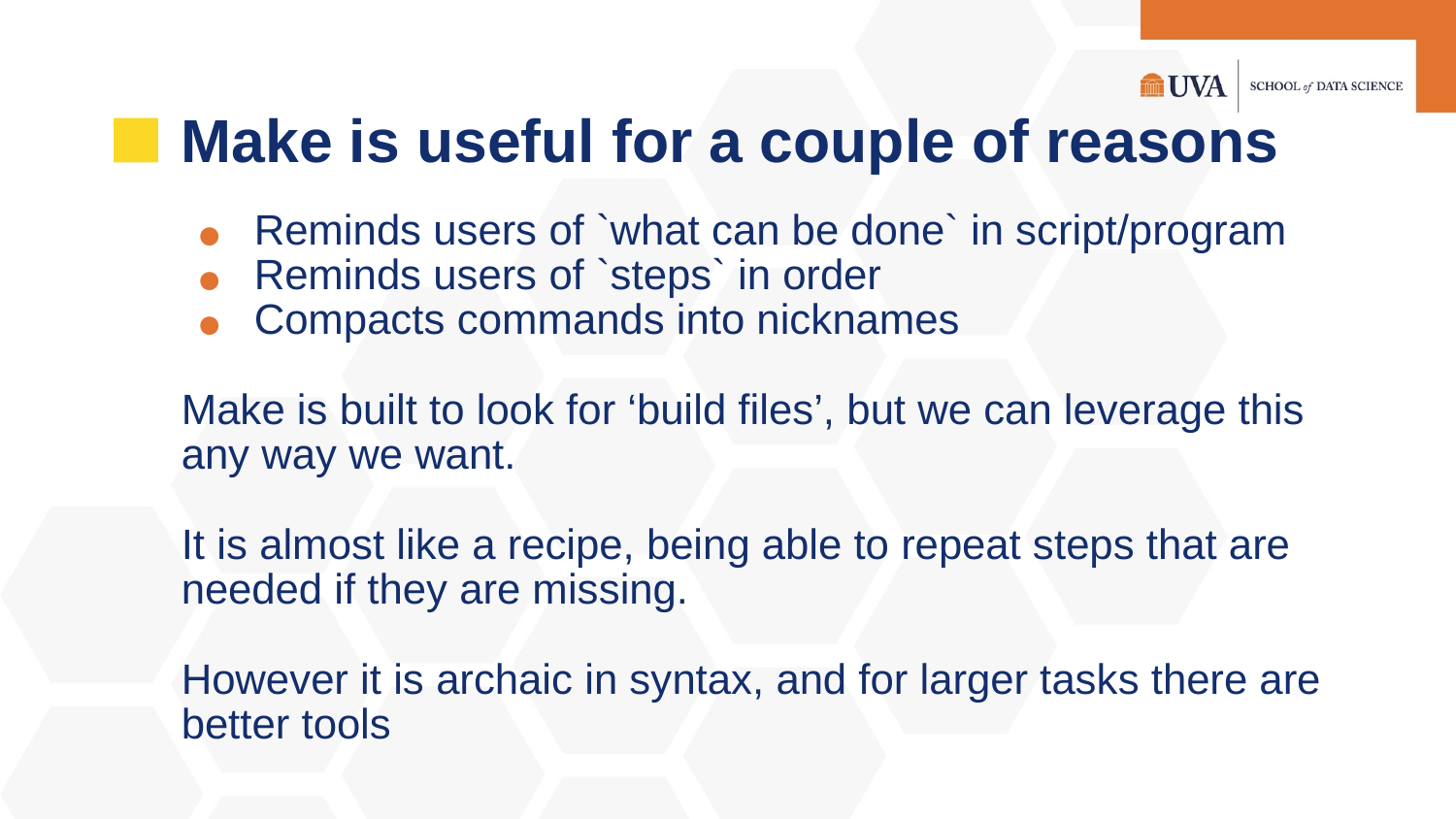

# Make is useful for a couple of reasons
Reminds users of `what can be done` in script/program
Reminds users of `steps` in order
Compacts commands into nicknames

Make is built to look for ‘build files’, but we can leverage this any way we want.

It is almost like a recipe, being able to repeat steps that are needed if they are missing.

However it is archaic in syntax, and for larger tasks there are better tools